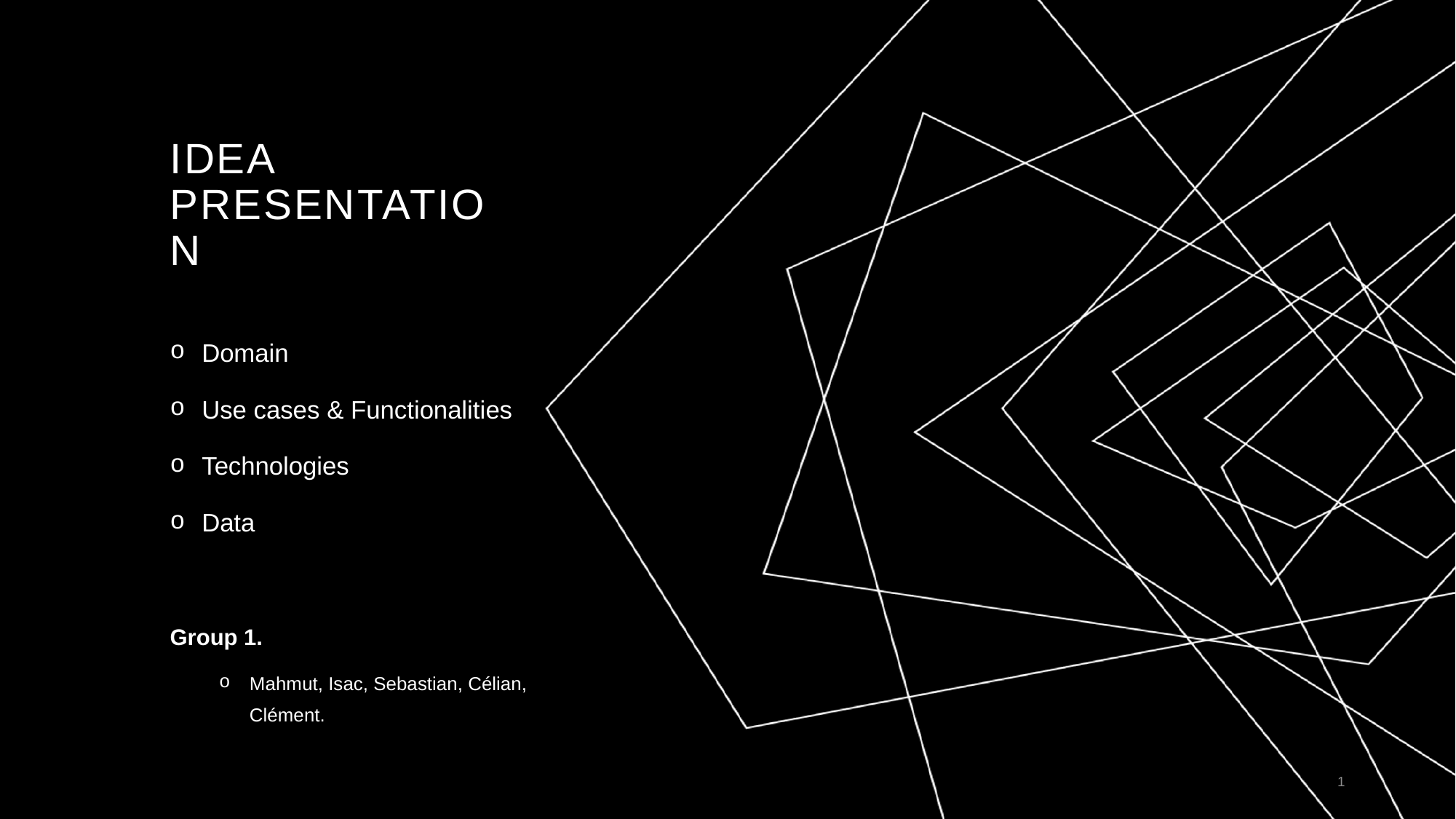

# Idea presentation
Domain
Use cases & Functionalities
Technologies
Data
Group 1.
Mahmut, Isac, Sebastian, Célian, Clément.
1